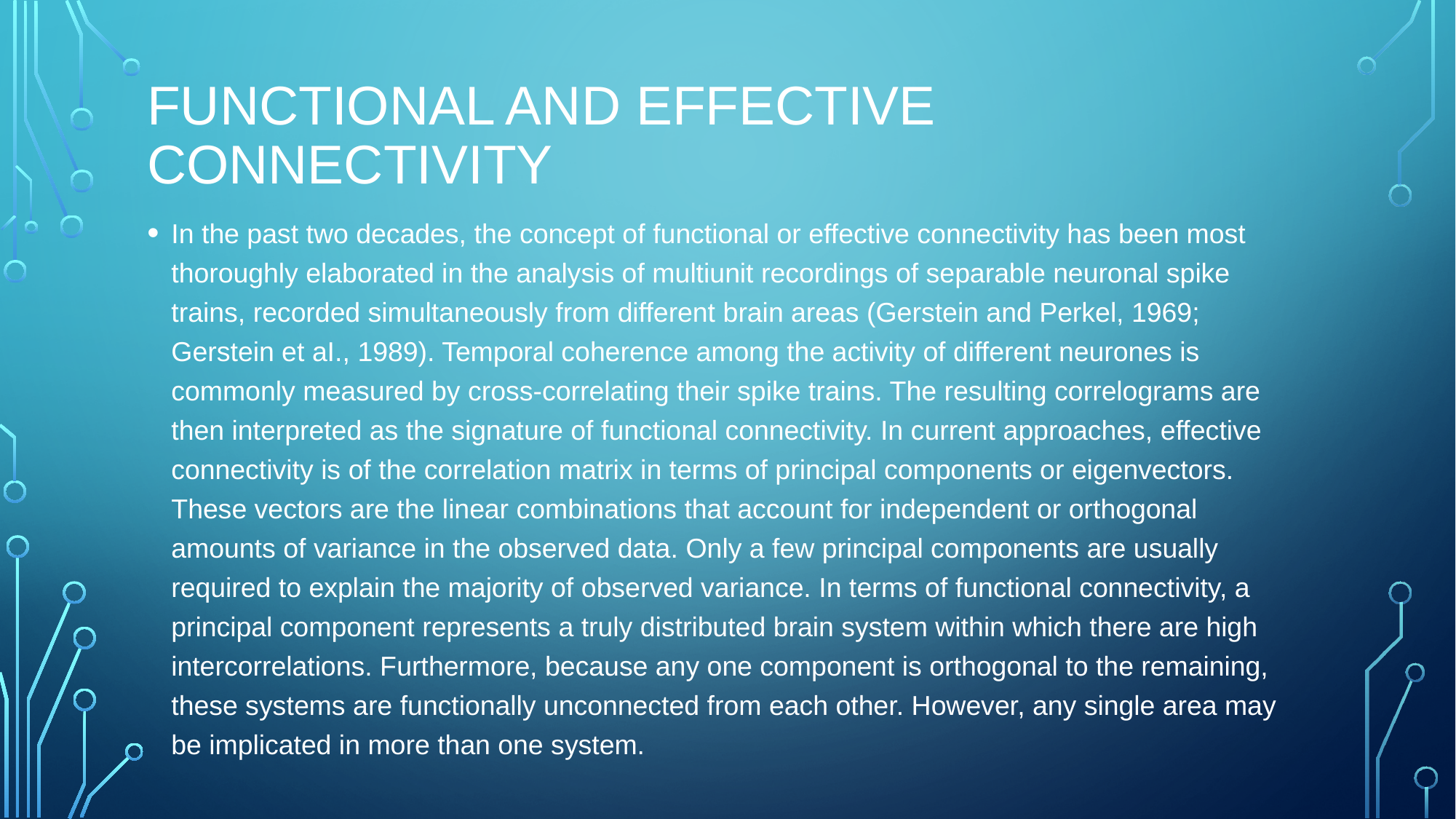

# FUNCTIONAL AND EFFECTIVE CONNECTIVITY
In the past two decades, the concept of functional or effective connectivity has been most thoroughly elaborated in the analysis of multiunit recordings of separable neuronal spike trains, recorded simultaneously from different brain areas (Gerstein and Perkel, 1969; Gerstein et aI., 1989). Temporal coherence among the activity of different neurones is commonly measured by cross-correlating their spike trains. The resulting correlograms are then interpreted as the signature of functional connectivity. In current approaches, effective connectivity is of the correlation matrix in terms of principal components or eigenvectors. These vectors are the linear combinations that account for independent or orthogonal amounts of variance in the observed data. Only a few principal components are usually required to explain the majority of observed variance. In terms of functional connectivity, a principal component represents a truly distributed brain system within which there are high intercorrelations. Furthermore, because any one component is orthogonal to the remaining, these systems are functionally unconnected from each other. However, any single area may be implicated in more than one system.